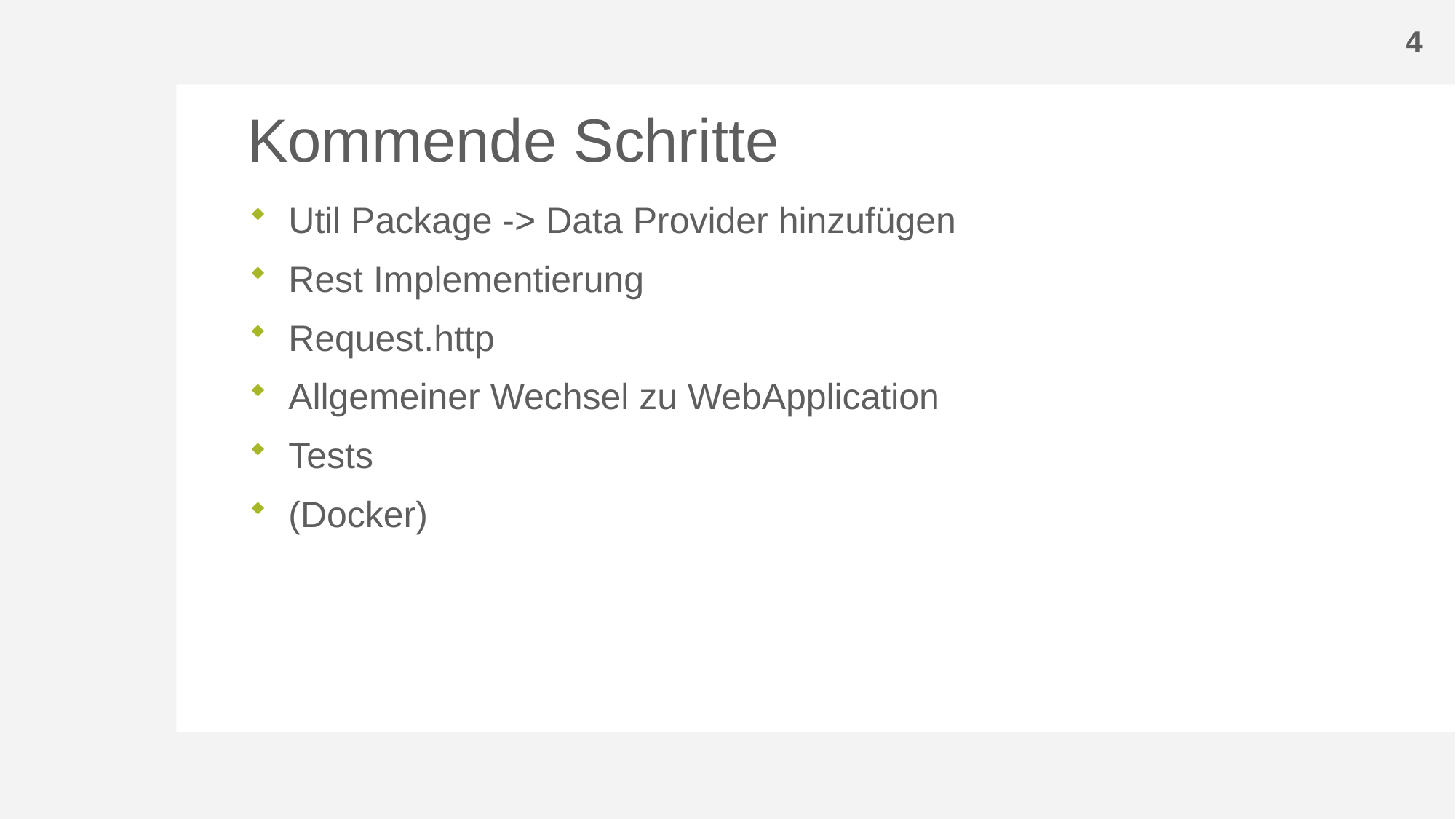

4
# Kommende Schritte
Util Package -> Data Provider hinzufügen
Rest Implementierung
Request.http
Allgemeiner Wechsel zu WebApplication
Tests
(Docker)